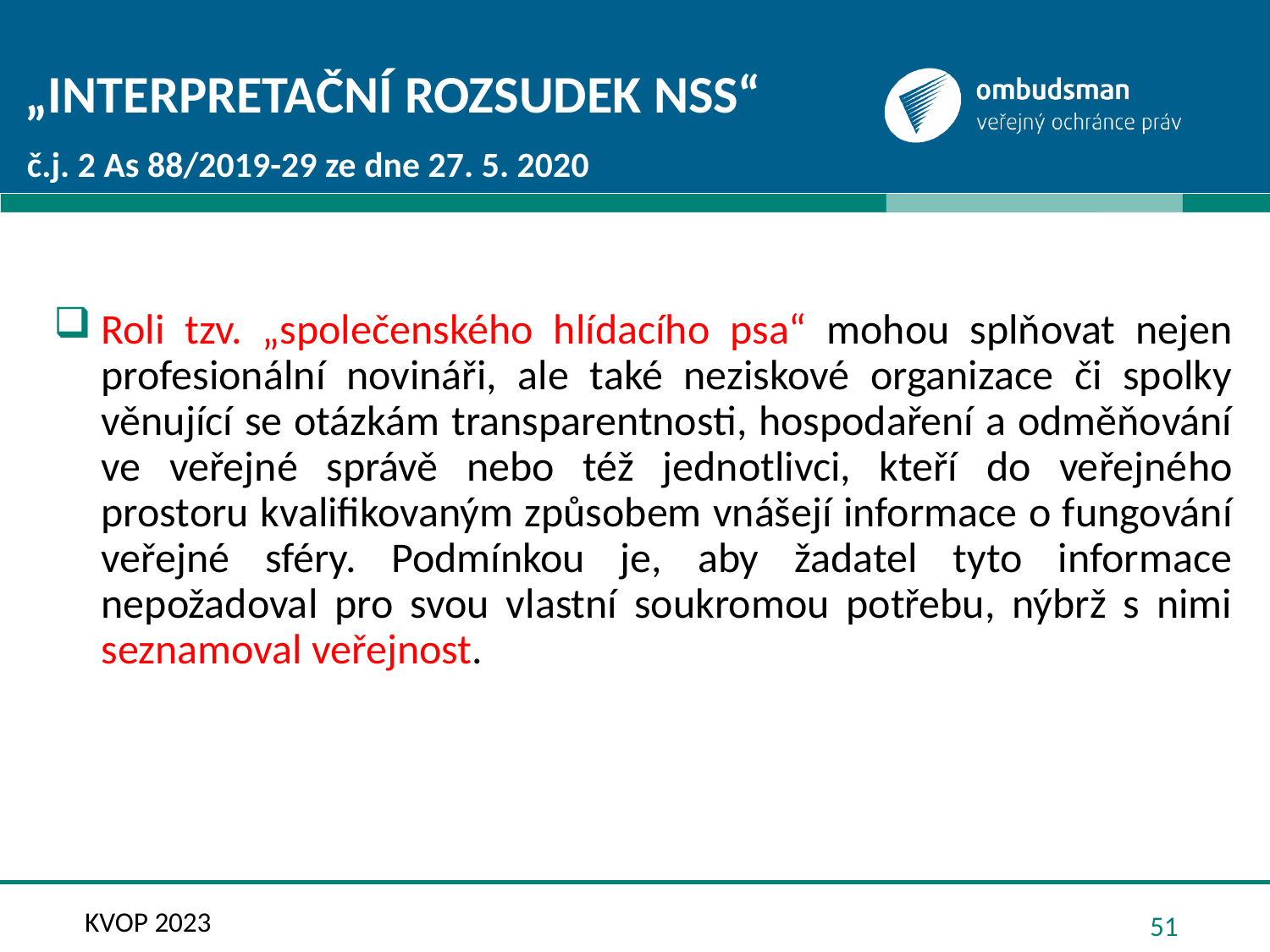

# „Interpretační rozsudek NSS“
č.j. 2 As 88/2019-29 ze dne 27. 5. 2020

Roli tzv. „společenského hlídacího psa“ mohou splňovat nejen profesionální novináři, ale také neziskové organizace či spolky věnující se otázkám transparentnosti, hospodaření a odměňování ve veřejné správě nebo též jednotlivci, kteří do veřejného prostoru kvalifikovaným způsobem vnášejí informace o fungování veřejné sféry. Podmínkou je, aby žadatel tyto informace nepožadoval pro svou vlastní soukromou potřebu, nýbrž s nimi seznamoval veřejnost.

51
KVOP 2023